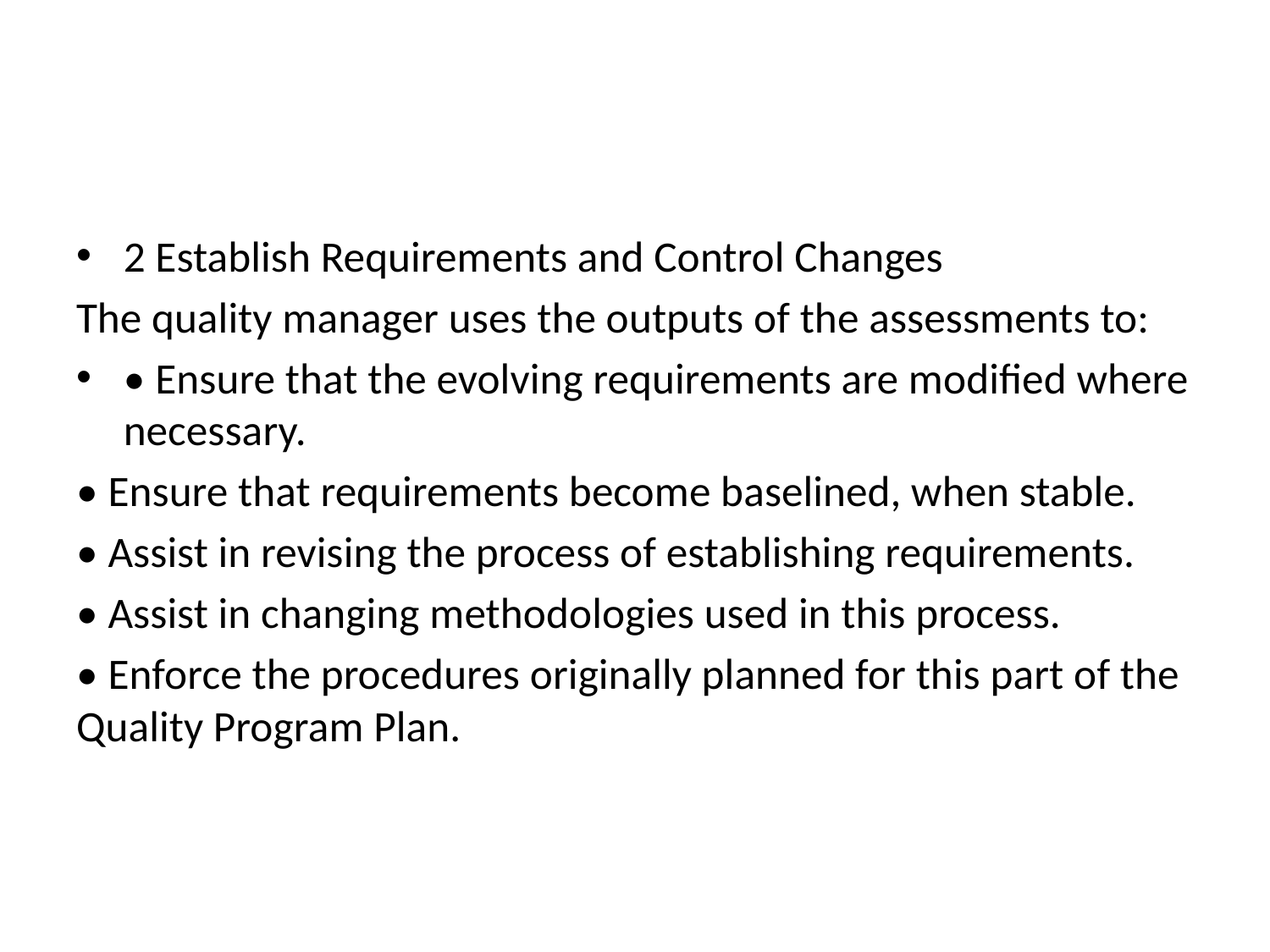

#
2 Establish Requirements and Control Changes
The quality manager uses the outputs of the assessments to:
• Ensure that the evolving requirements are modified where necessary.
• Ensure that requirements become baselined, when stable.
• Assist in revising the process of establishing requirements.
• Assist in changing methodologies used in this process.
• Enforce the procedures originally planned for this part of the Quality Program Plan.